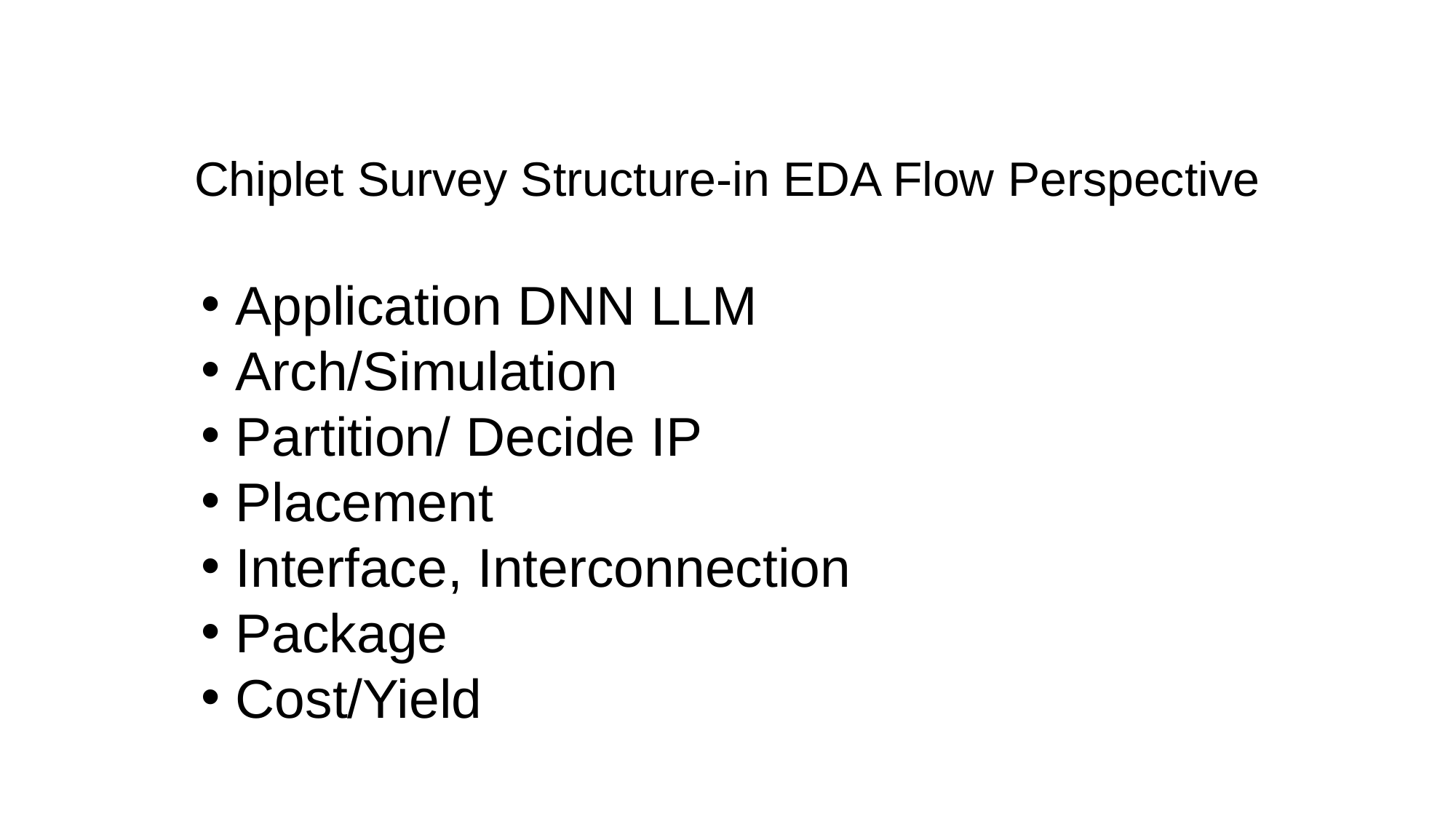

# Chiplet Survey Structure-in EDA Flow Perspective
Application DNN LLM
Arch/Simulation
Partition/ Decide IP
Placement
Interface, Interconnection
Package
Cost/Yield